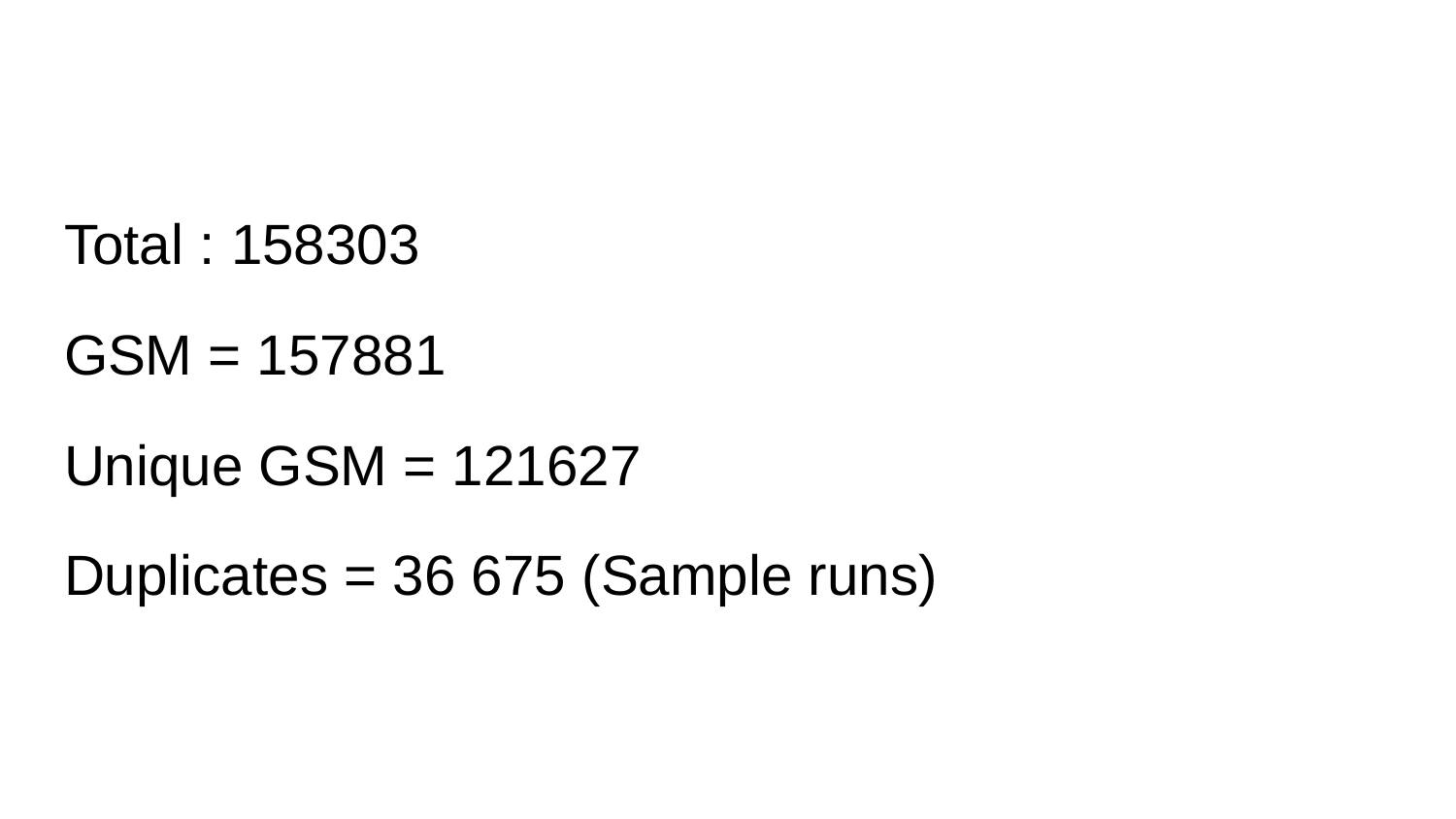

Total : 158303
GSM = 157881
Unique GSM = 121627
Duplicates = 36 675 (Sample runs)